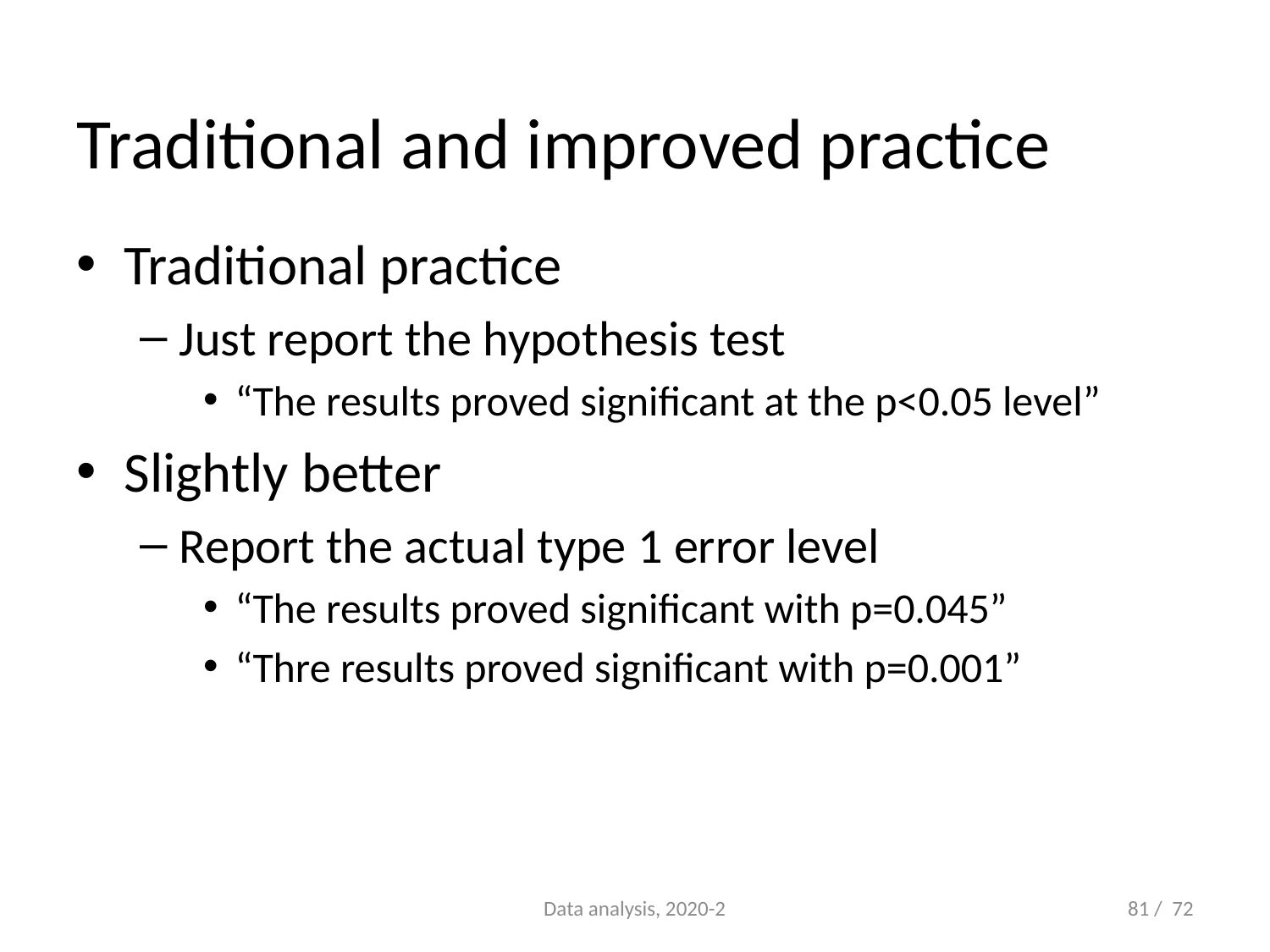

# Traditional and improved practice
Traditional practice
Just report the hypothesis test
“The results proved significant at the p<0.05 level”
Slightly better
Report the actual type 1 error level
“The results proved significant with p=0.045”
“Thre results proved significant with p=0.001”

Data analysis, 2020-2
81 /  72